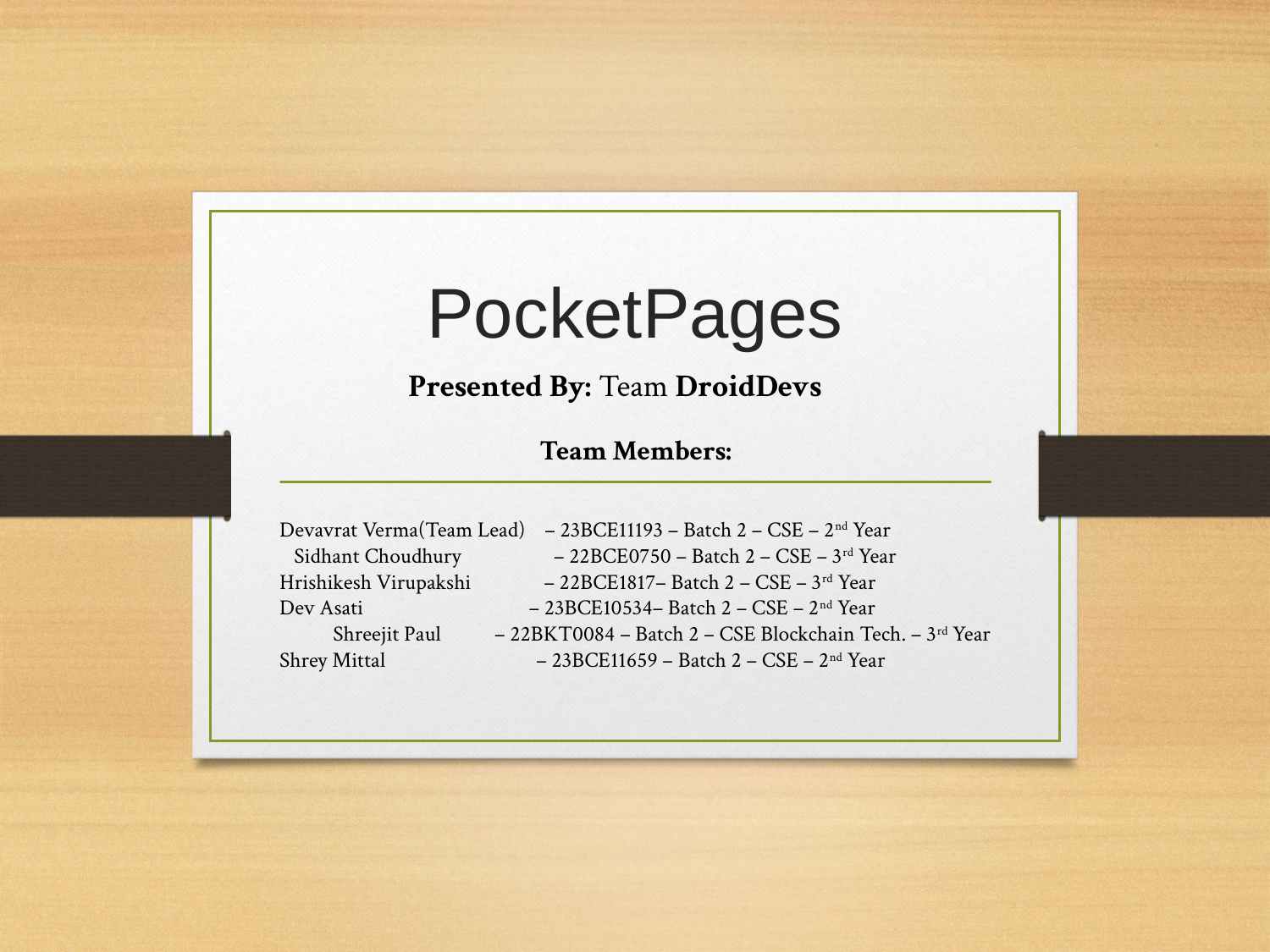

# PocketPages
Presented By: Team DroidDevs
Team Members:
Devavrat Verma(Team Lead)    – 23BCE11193 – Batch 2 – CSE – 2nd Year                        Sidhant Choudhury                   – 22BCE0750 – Batch 2 – CSE – 3rd Year       Hrishikesh Virupakshi               – 22BCE1817– Batch 2 – CSE – 3rd Year                  Dev Asati                                  – 23BCE10534– Batch 2 – CSE – 2nd Year                                   Shreejit Paul           – 22BKT0084 – Batch 2 – CSE Blockchain Tech. – 3rd Year
Shrey Mittal                               – 23BCE11659 – Batch 2 – CSE – 2nd Year